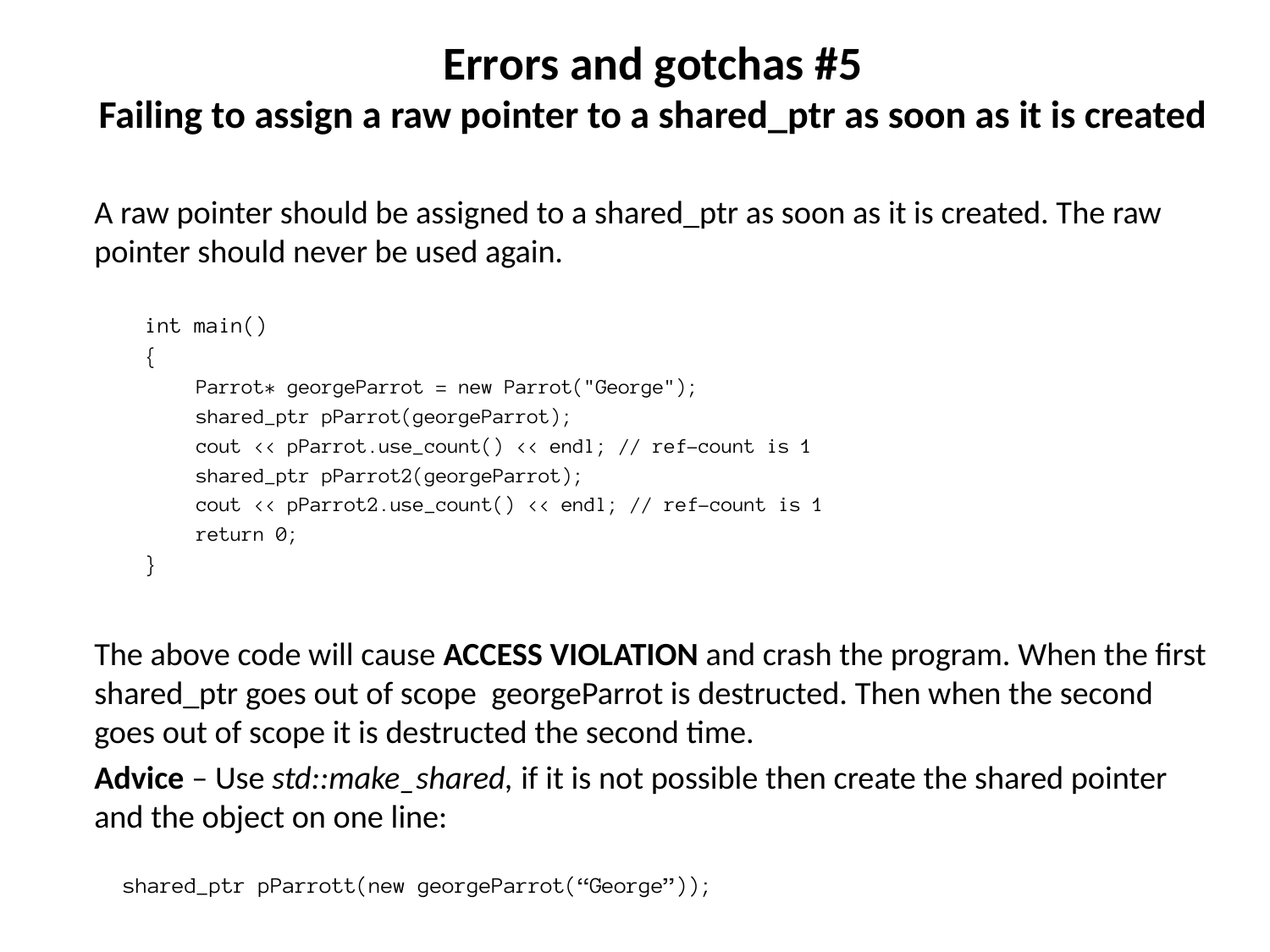

# Errors and gotchas #5 Failing to assign a raw pointer to a shared_ptr as soon as it is created
A raw pointer should be assigned to a shared_ptr as soon as it is created. The raw 	pointer should never be used again.

int main()
{
	Parrot* georgeParrot = new Parrot("George");
	shared_ptr pParrot(georgeParrot);
	cout << pParrot.use_count() << endl; // ref-count is 1
	shared_ptr pParrot2(georgeParrot);
	cout << pParrot2.use_count() << endl; // ref-count is 1
	return 0;
}

The above code will cause ACCESS VIOLATION and crash the program. When the first shared_ptr goes out of scope  georgeParrot is destructed. Then when the second goes out of scope it is destructed the second time.
Advice – Use std::make_shared, if it is not possible then create the shared pointer and the object on one line:

	shared_ptr pParrott(new georgeParrot(“George”));